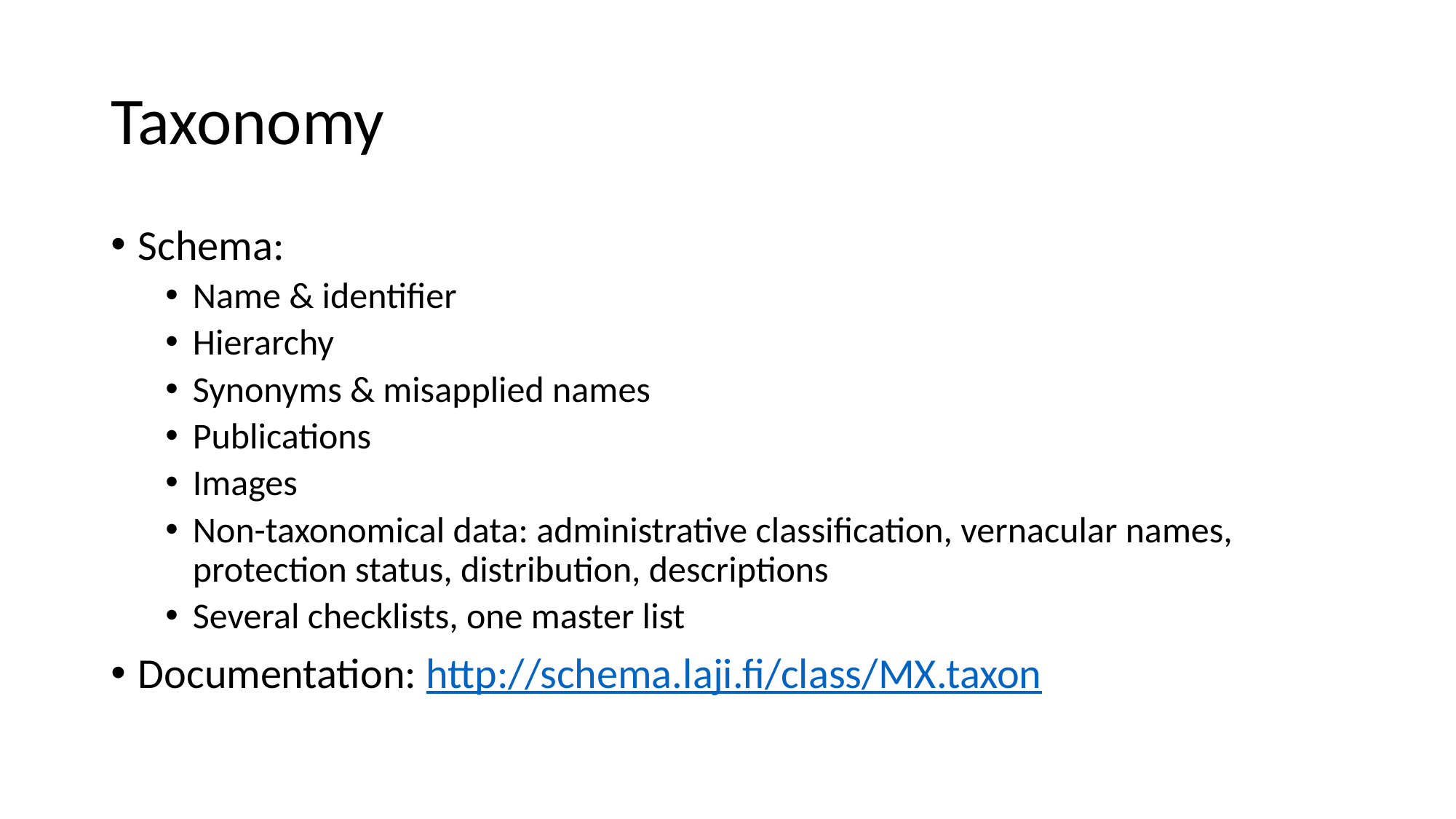

# Taxonomy
Schema:
Name & identifier
Hierarchy
Synonyms & misapplied names
Publications
Images
Non-taxonomical data: administrative classification, vernacular names, protection status, distribution, descriptions
Several checklists, one master list
Documentation: http://schema.laji.fi/class/MX.taxon